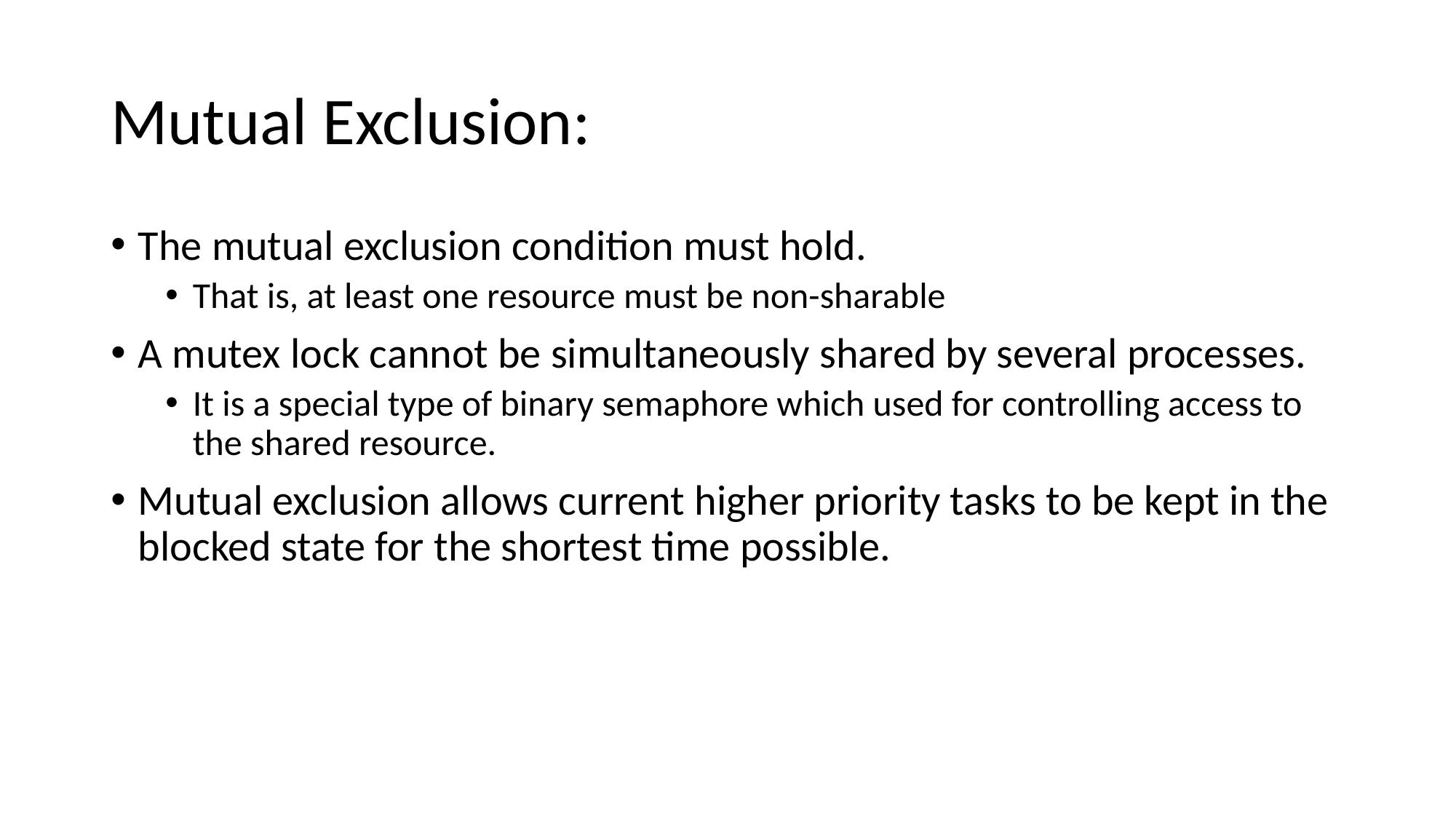

# Mutual Exclusion:
The mutual exclusion condition must hold.
That is, at least one resource must be non-sharable
A mutex lock cannot be simultaneously shared by several processes.
It is a special type of binary semaphore which used for controlling access to the shared resource.
Mutual exclusion allows current higher priority tasks to be kept in the blocked state for the shortest time possible.